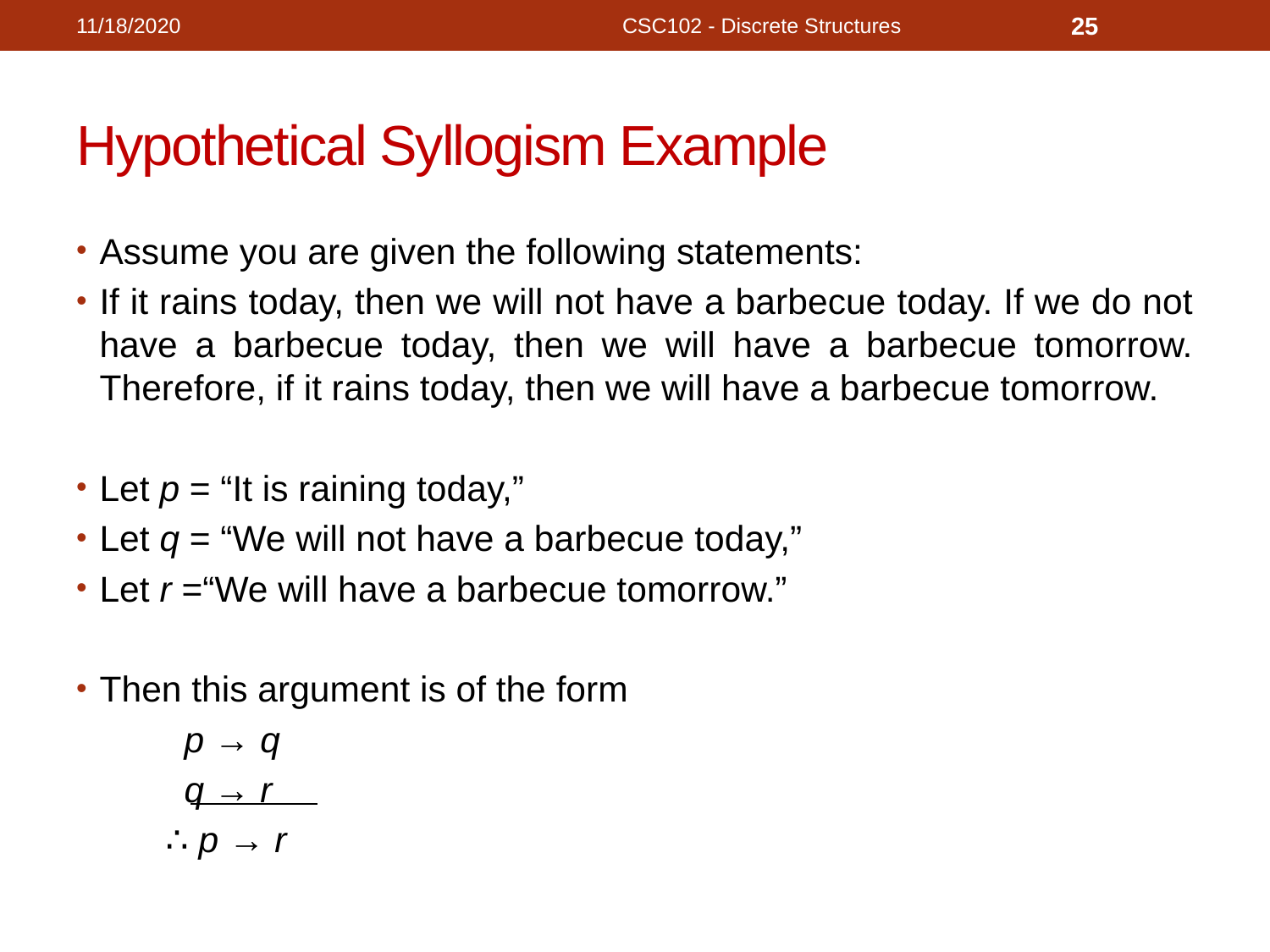

11/18/2020
CSC102 - Discrete Structures
25
# Hypothetical Syllogism Example
Assume you are given the following statements:
If it rains today, then we will not have a barbecue today. If we do not have a barbecue today, then we will have a barbecue tomorrow. Therefore, if it rains today, then we will have a barbecue tomorrow.

Let p = “It is raining today,”
Let q = “We will not have a barbecue today,”
Let r =“We will have a barbecue tomorrow.”

Then this argument is of the form
	p → q
	q → r
         ∴ p → r